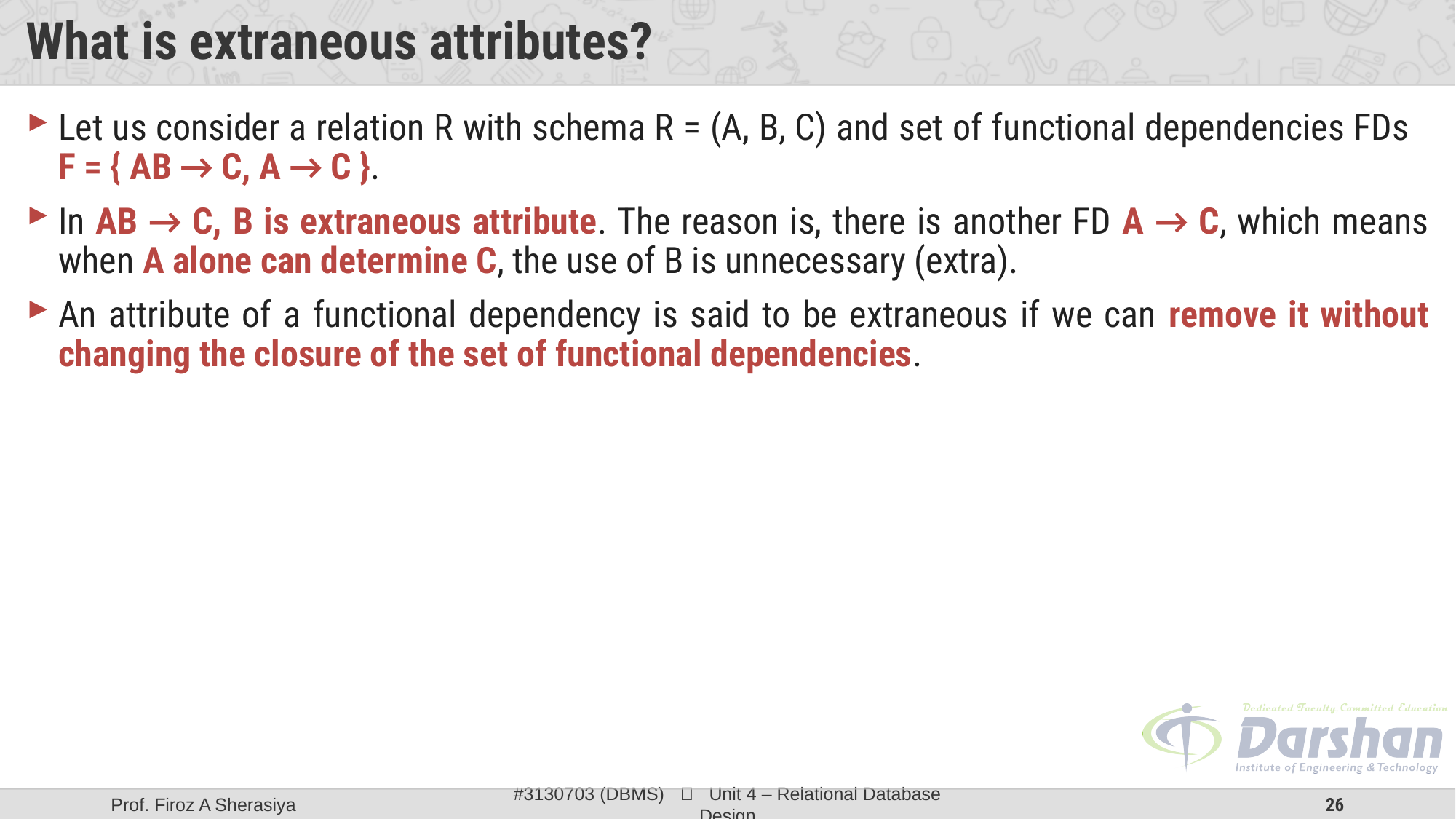

# What is extraneous attributes?
Let us consider a relation R with schema R = (A, B, C) and set of functional dependencies FDs   F = { AB → C, A → C }.
In AB → C, B is extraneous attribute. The reason is, there is another FD A → C, which means when A alone can determine C, the use of B is unnecessary (extra).
An attribute of a functional dependency is said to be extraneous if we can remove it without changing the closure of the set of functional dependencies.